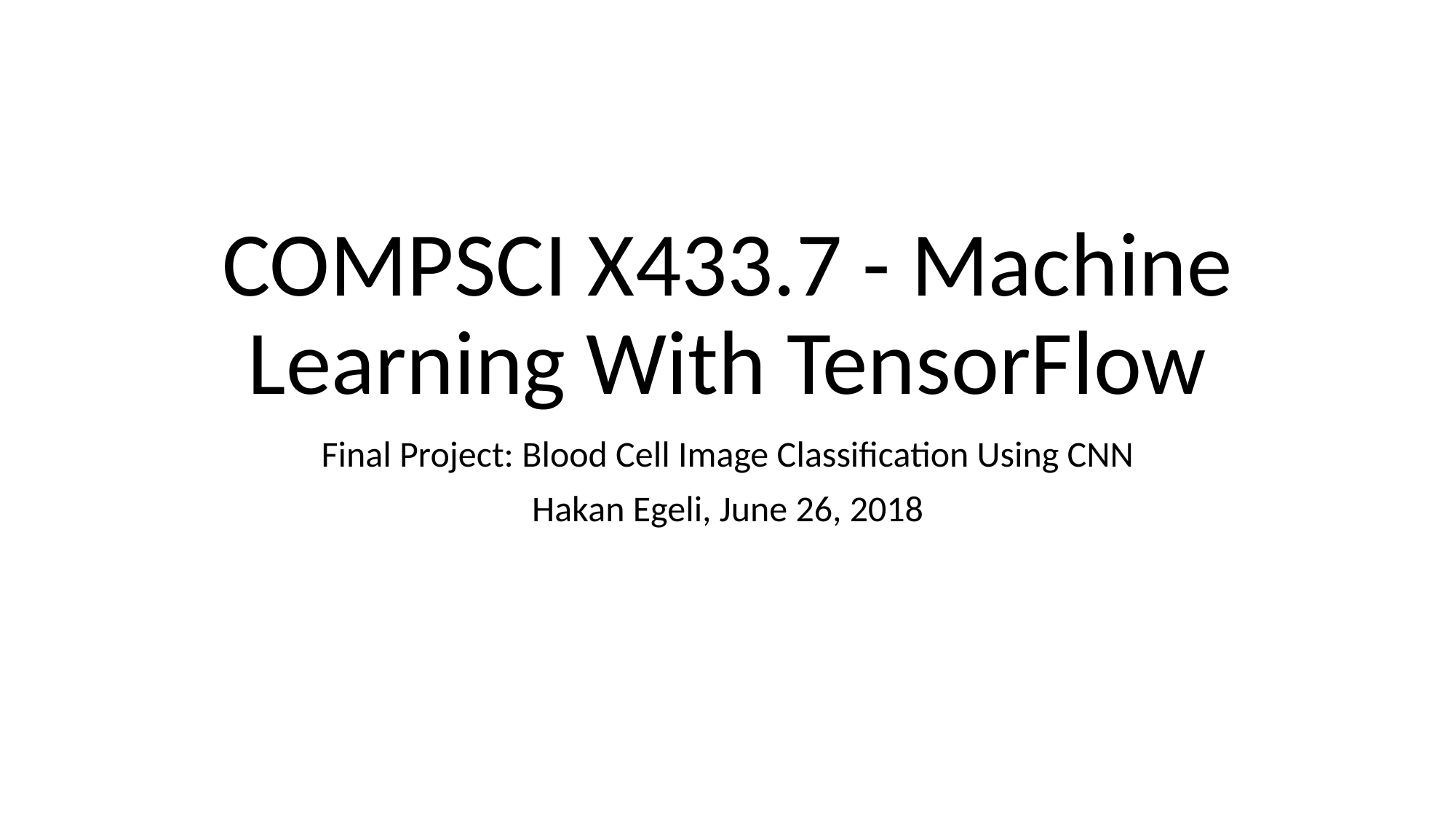

# COMPSCI X433.7 - Machine Learning With TensorFlow
Final Project: Blood Cell Image Classification Using CNN
Hakan Egeli, June 26, 2018